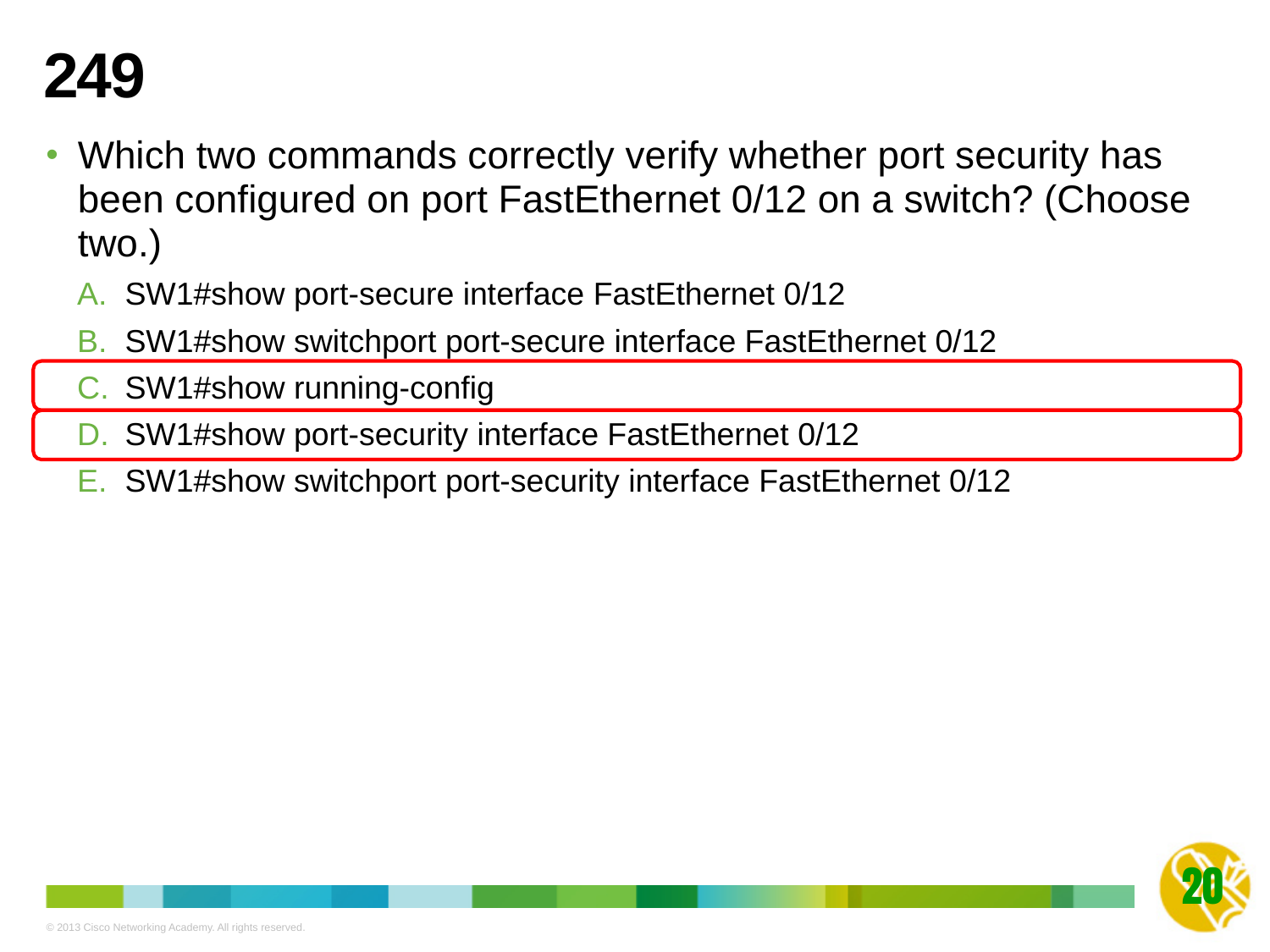

# 249
Which two commands correctly verify whether port security has been configured on port FastEthernet 0/12 on a switch? (Choose two.)
SW1#show port-secure interface FastEthernet 0/12
SW1#show switchport port-secure interface FastEthernet 0/12
SW1#show running-config
SW1#show port-security interface FastEthernet 0/12
SW1#show switchport port-security interface FastEthernet 0/12